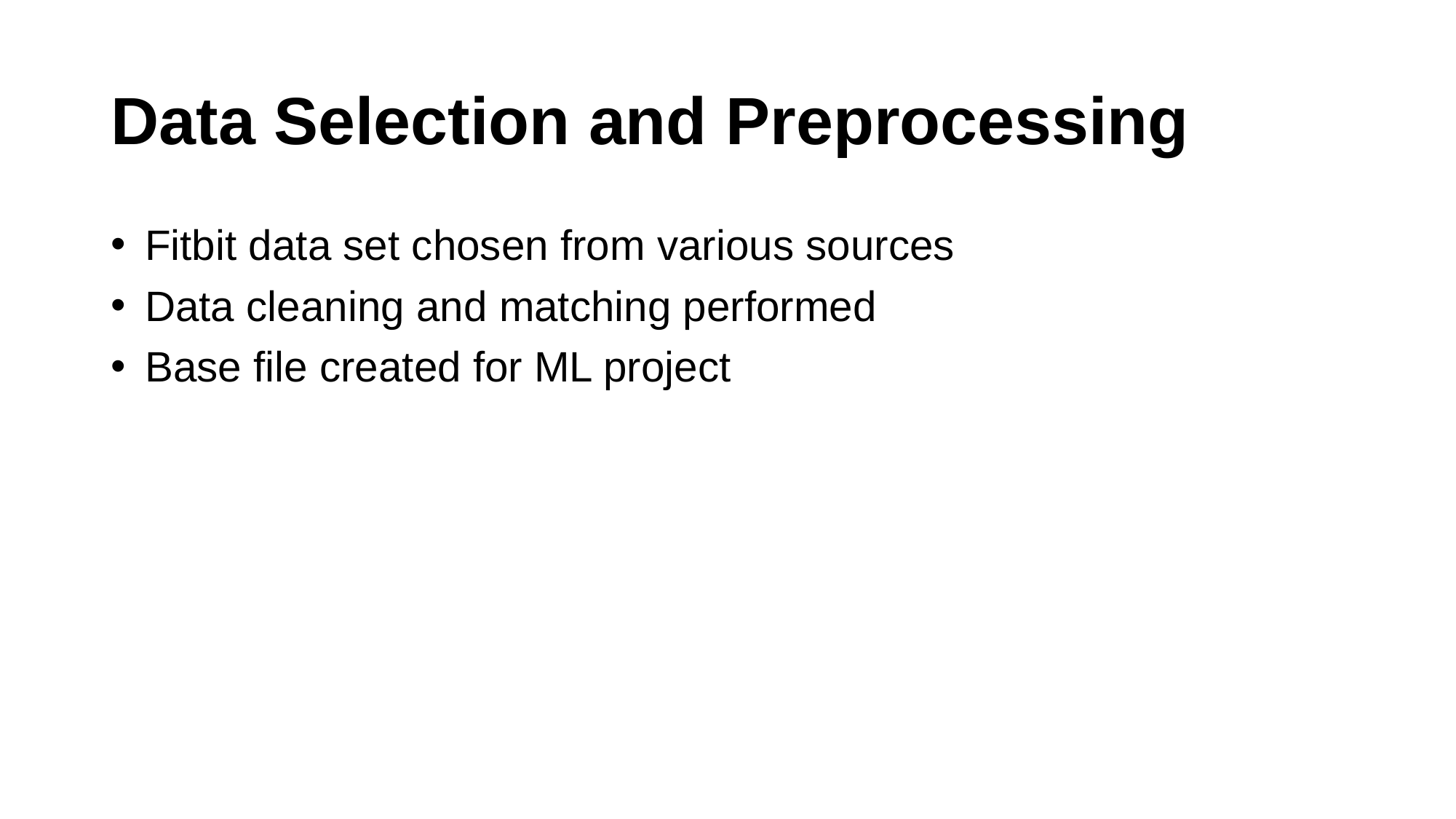

# Data Selection and Preprocessing
Fitbit data set chosen from various sources
Data cleaning and matching performed
Base file created for ML project